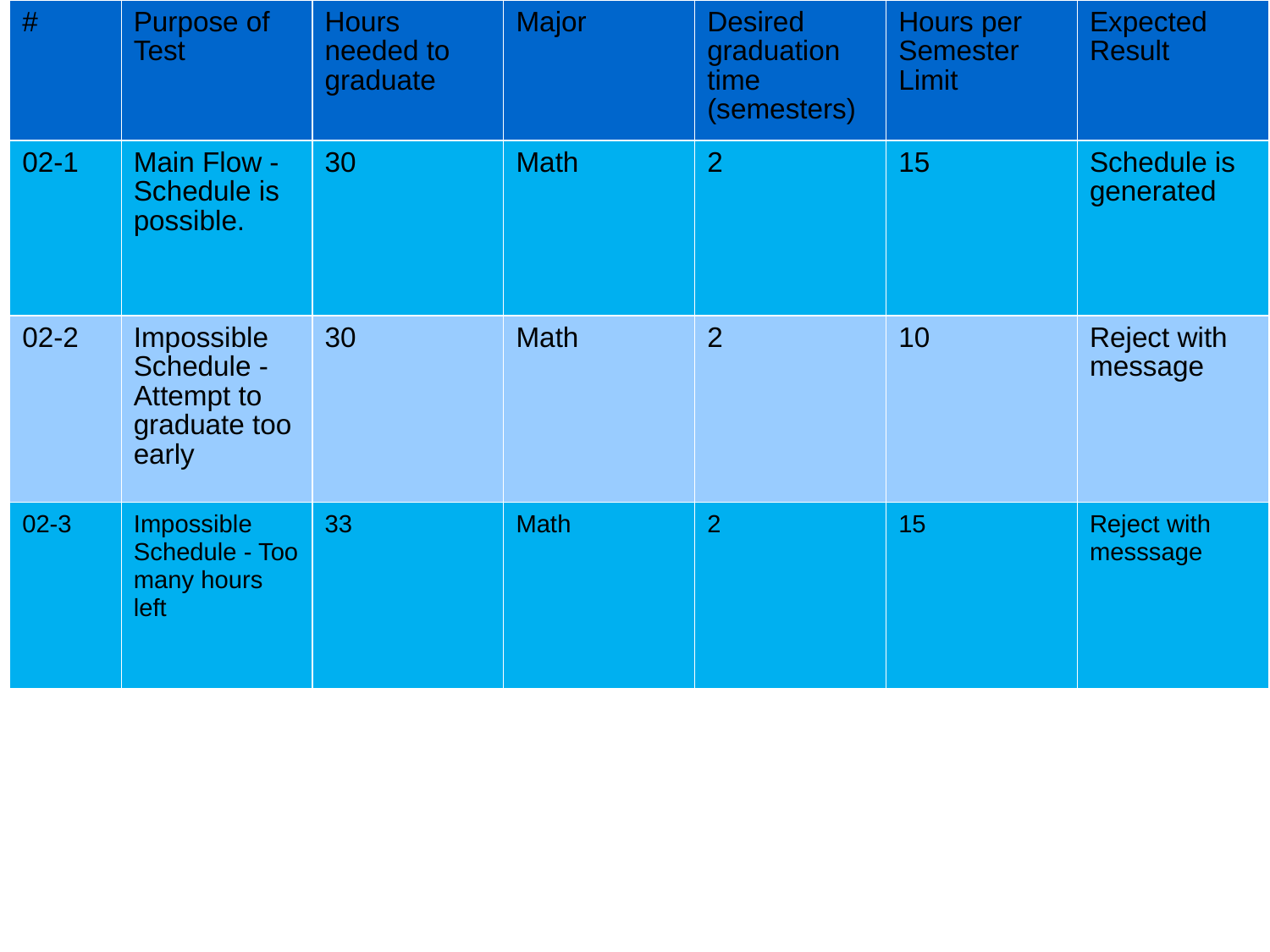

| # | Purpose of Test | Hours needed to graduate | Major | Desired graduation time (semesters) | Hours per Semester Limit | Expected Result |
| --- | --- | --- | --- | --- | --- | --- |
| 02-1 | Main Flow - Schedule is possible. | 30 | Math | 2 | 15 | Schedule is generated |
| 02-2 | Impossible Schedule - Attempt to graduate too early | 30 | Math | 2 | 10 | Reject with message |
| 02-3 | Impossible Schedule - Too many hours left | 33 | Math | 2 | 15 | Reject with messsage |
# Acceptance Tests Use Case 02 – Generate Schedule